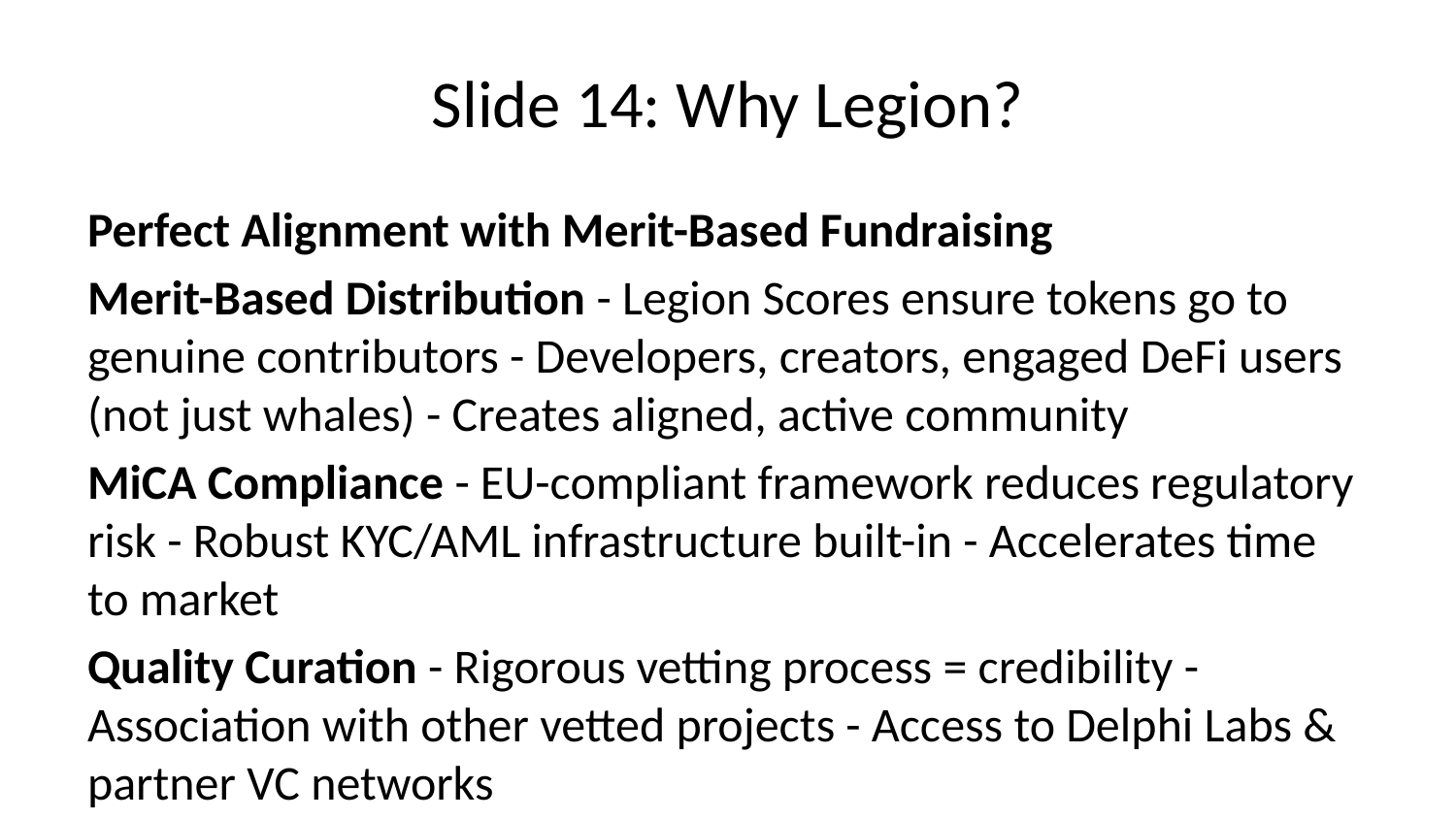

# Slide 14: Why Legion?
Perfect Alignment with Merit-Based Fundraising
Merit-Based Distribution - Legion Scores ensure tokens go to genuine contributors - Developers, creators, engaged DeFi users (not just whales) - Creates aligned, active community
MiCA Compliance - EU-compliant framework reduces regulatory risk - Robust KYC/AML infrastructure built-in - Accelerates time to market
Quality Curation - Rigorous vetting process = credibility - Association with other vetted projects - Access to Delphi Labs & partner VC networks
CEX Access - Professional infrastructure facilitates exchange listings - 2% liquidity reserve demonstrates commitment - Broader distribution and tradability
Long-Term Alignment - Multi-round game theory approach - Token holders who earn through merit contribute meaningfully - Network effects essential for DeFi success